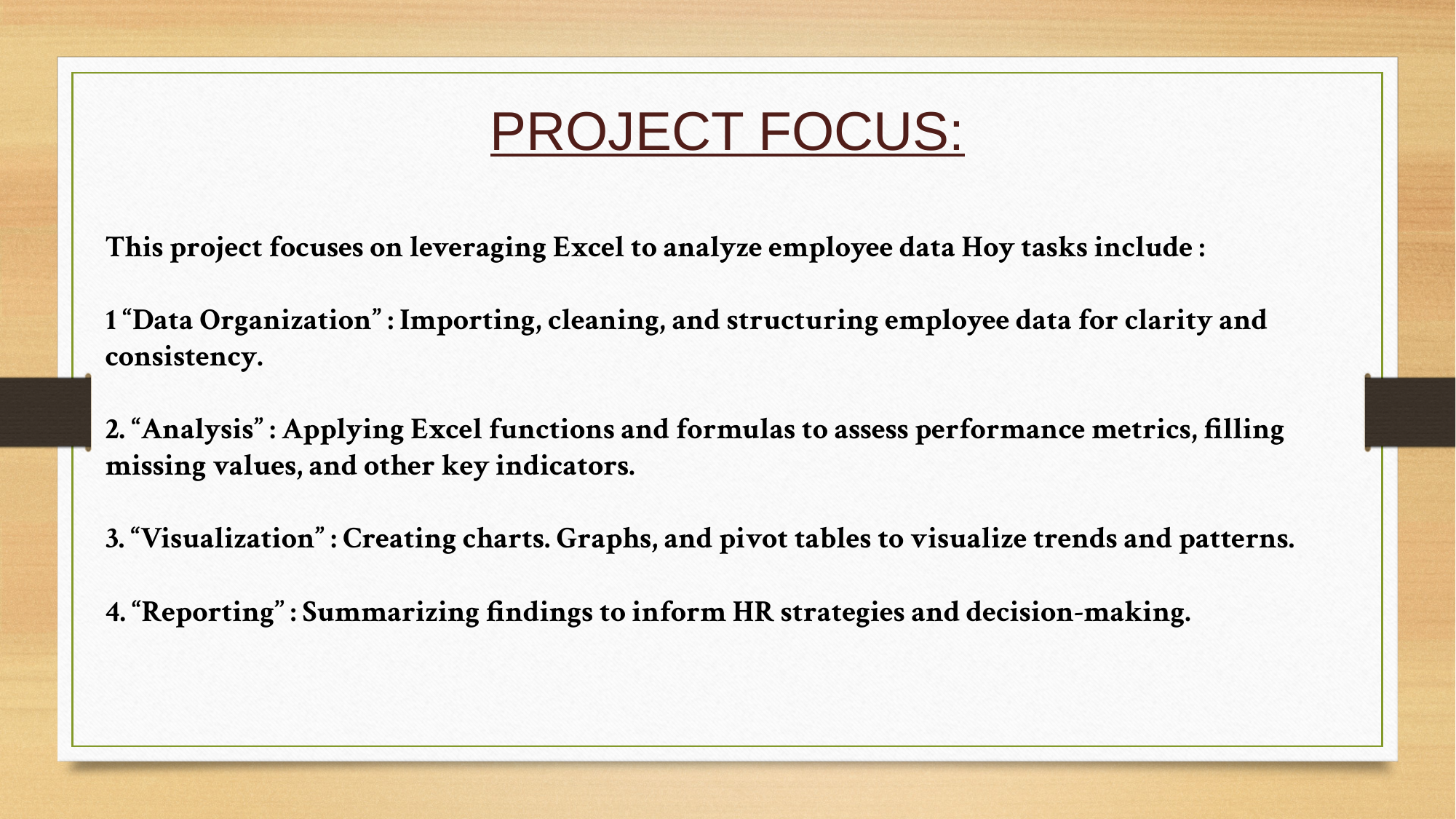

PROJECT FOCUS:
This project focuses on leveraging Excel to analyze employee data Hoy tasks include :

1 “Data Organization” : Importing, cleaning, and structuring employee data for clarity and consistency.

2. “Analysis” : Applying Excel functions and formulas to assess performance metrics, filling missing values, and other key indicators.

3. “Visualization” : Creating charts. Graphs, and pivot tables to visualize trends and patterns.

4. “Reporting’’ : Summarizing findings to inform HR strategies and decision-making.